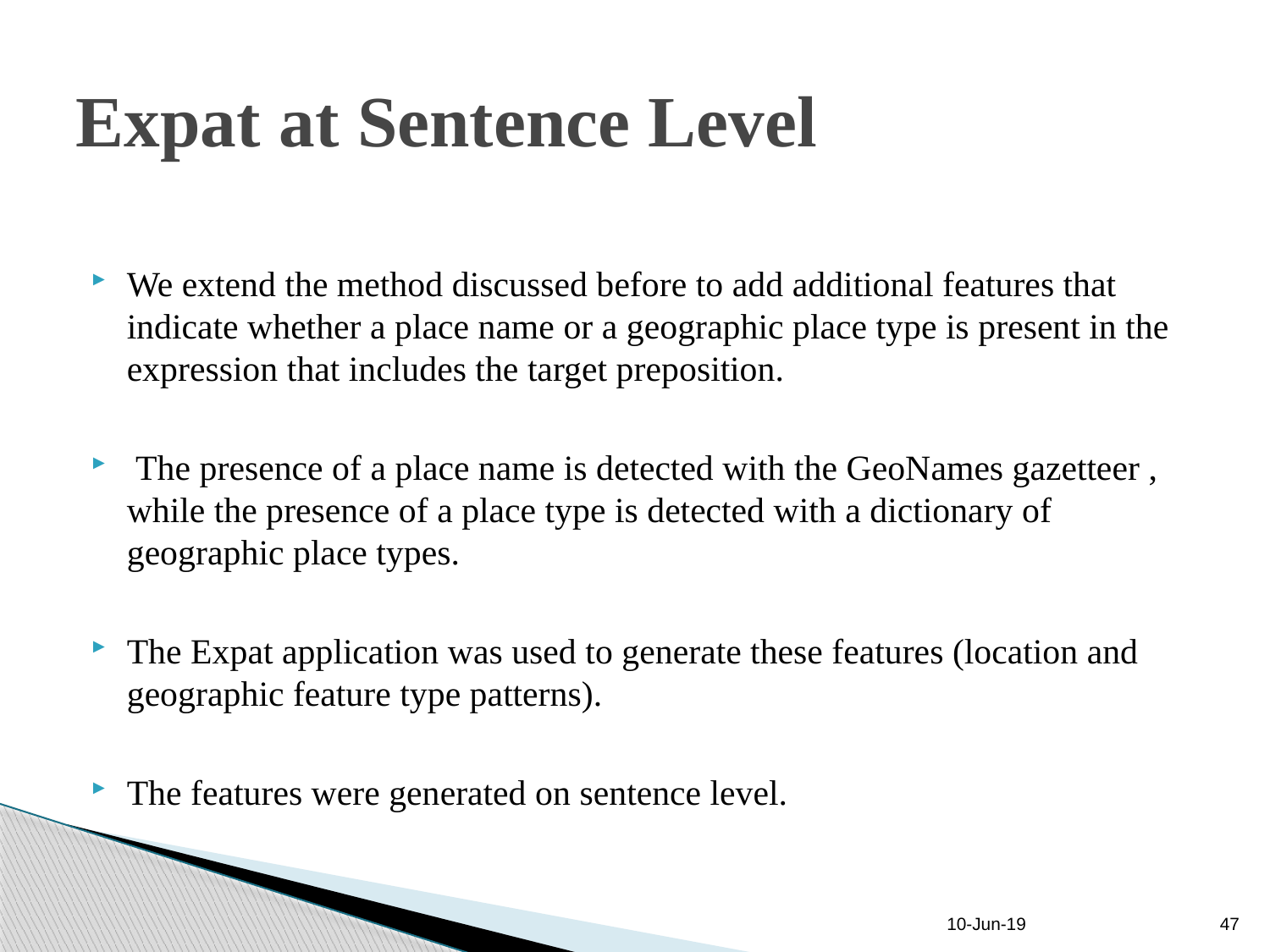

# Expat at Sentence Level

We extend the method discussed before to add additional features that indicate whether a place name or a geographic place type is present in the expression that includes the target preposition.

 The presence of a place name is detected with the GeoNames gazetteer , while the presence of a place type is detected with a dictionary of geographic place types.

The Expat application was used to generate these features (location and geographic feature type patterns).

The features were generated on sentence level.
10-Jun-19
47